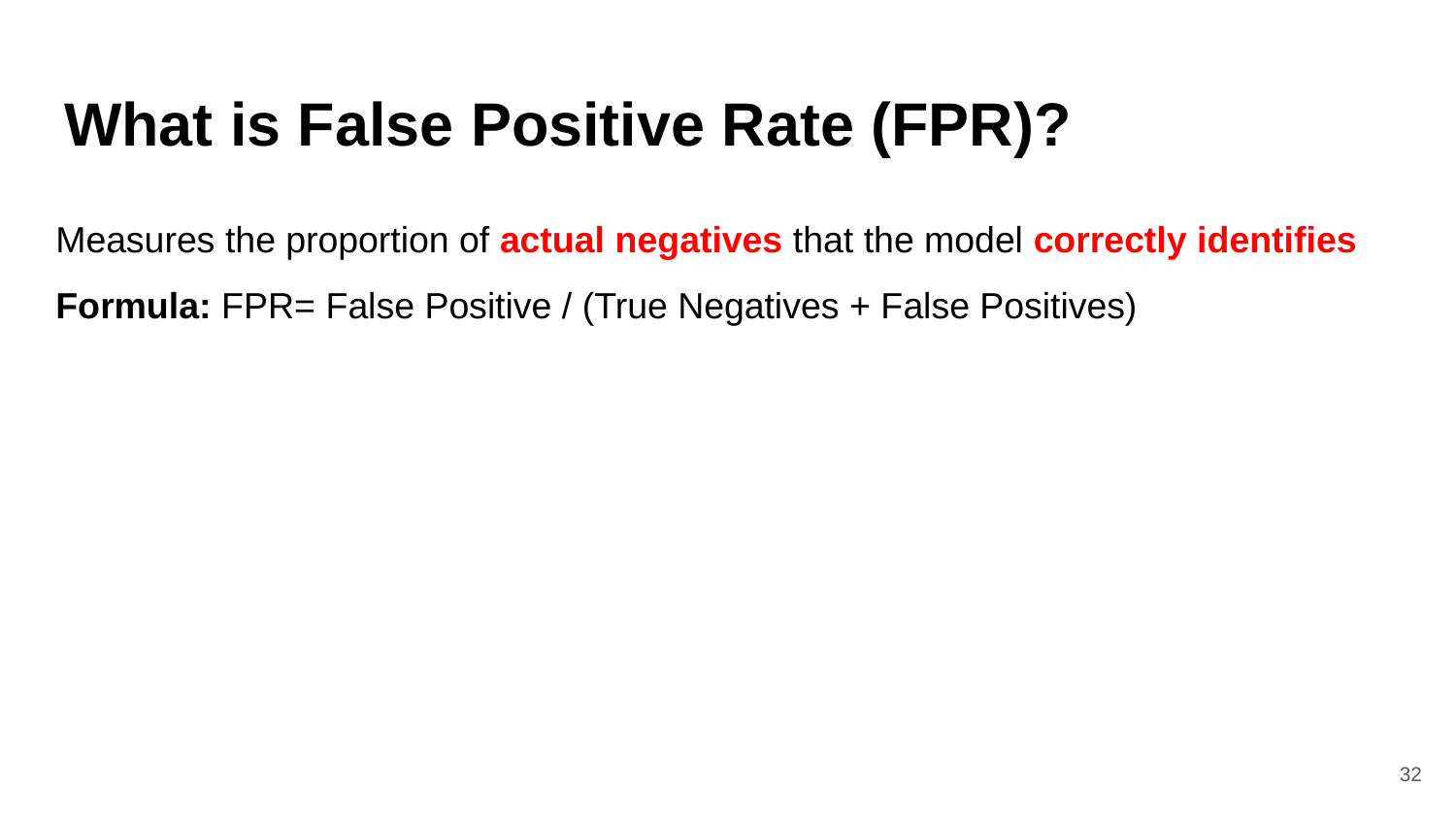

# What is False Positive Rate (FPR)?
Measures the proportion of actual negatives that the model correctly identifies
Formula: FPR= False Positive / (True Negatives + False Positives)

32